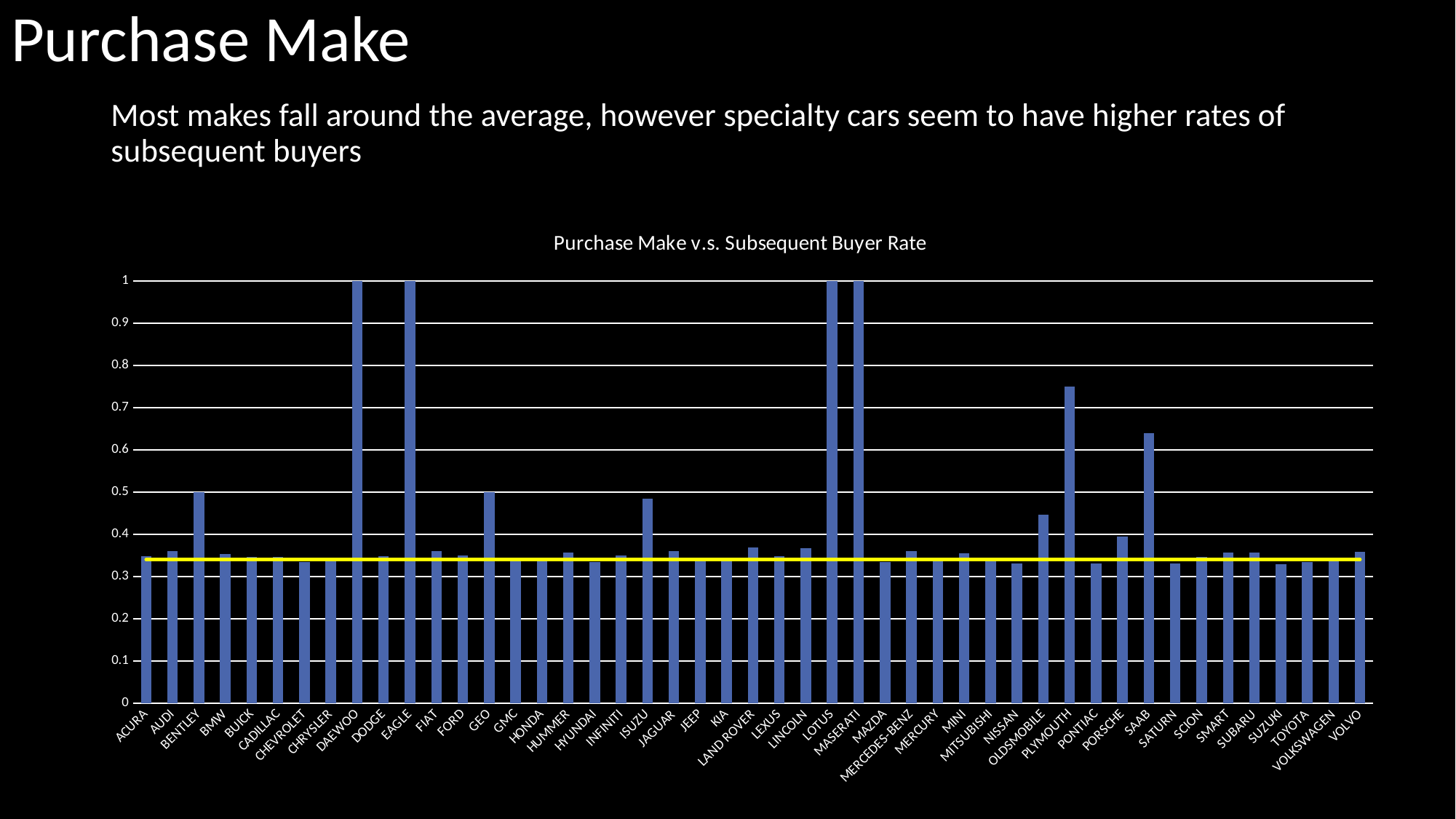

# Purchase Make
Most makes fall around the average, however specialty cars seem to have higher rates of subsequent buyers

### Chart: Purchase Make v.s. Subsequent Buyer Rate

| Category |  |  |
|---|---|---|
| ACURA | 0.34742951907131 | 0.34 |
| AUDI | 0.360527141512394 | 0.34 |
| BENTLEY | 0.5 | 0.34 |
| BMW | 0.353624743005273 | 0.34 |
| BUICK | 0.347282948157401 | 0.34 |
| CADILLAC | 0.346219564288765 | 0.34 |
| CHEVROLET | 0.334238137495432 | 0.34 |
| CHRYSLER | 0.340186519711742 | 0.34 |
| DAEWOO | 1.0 | 0.34 |
| DODGE | 0.347351041616083 | 0.34 |
| EAGLE | 1.0 | 0.34 |
| FIAT | 0.360349127182044 | 0.34 |
| FORD | 0.349294391949932 | 0.34 |
| GEO | 0.5 | 0.34 |
| GMC | 0.340033783783783 | 0.34 |
| HONDA | 0.341813437703848 | 0.34 |
| HUMMER | 0.356777493606138 | 0.34 |
| HYUNDAI | 0.333875300438286 | 0.34 |
| INFINITI | 0.349044763631292 | 0.34 |
| ISUZU | 0.484848484848484 | 0.34 |
| JAGUAR | 0.36 | 0.34 |
| JEEP | 0.338752010837355 | 0.34 |
| KIA | 0.335275709506852 | 0.34 |
| LAND ROVER | 0.369624885635864 | 0.34 |
| LEXUS | 0.348575143569184 | 0.34 |
| LINCOLN | 0.366315789473684 | 0.34 |
| LOTUS | 1.0 | 0.34 |
| MASERATI | 1.0 | 0.34 |
| MAZDA | 0.334790634411736 | 0.34 |
| MERCEDES-BENZ | 0.359535841287666 | 0.34 |
| MERCURY | 0.337590227651304 | 0.34 |
| MINI | 0.355316285329744 | 0.34 |
| MITSUBISHI | 0.34155161078238 | 0.34 |
| NISSAN | 0.330944393615939 | 0.34 |
| OLDSMOBILE | 0.446808510638297 | 0.34 |
| PLYMOUTH | 0.75 | 0.34 |
| PONTIAC | 0.331087584215591 | 0.34 |
| PORSCHE | 0.395108184383819 | 0.34 |
| SAAB | 0.64 | 0.34 |
| SATURN | 0.331110052405907 | 0.34 |
| SCION | 0.345965225144895 | 0.34 |
| SMART | 0.35672514619883 | 0.34 |
| SUBARU | 0.356920952709699 | 0.34 |
| SUZUKI | 0.329545454545454 | 0.34 |
| TOYOTA | 0.334212261041529 | 0.34 |
| VOLKSWAGEN | 0.345117059975748 | 0.34 |
| VOLVO | 0.358823529411764 | 0.34 |